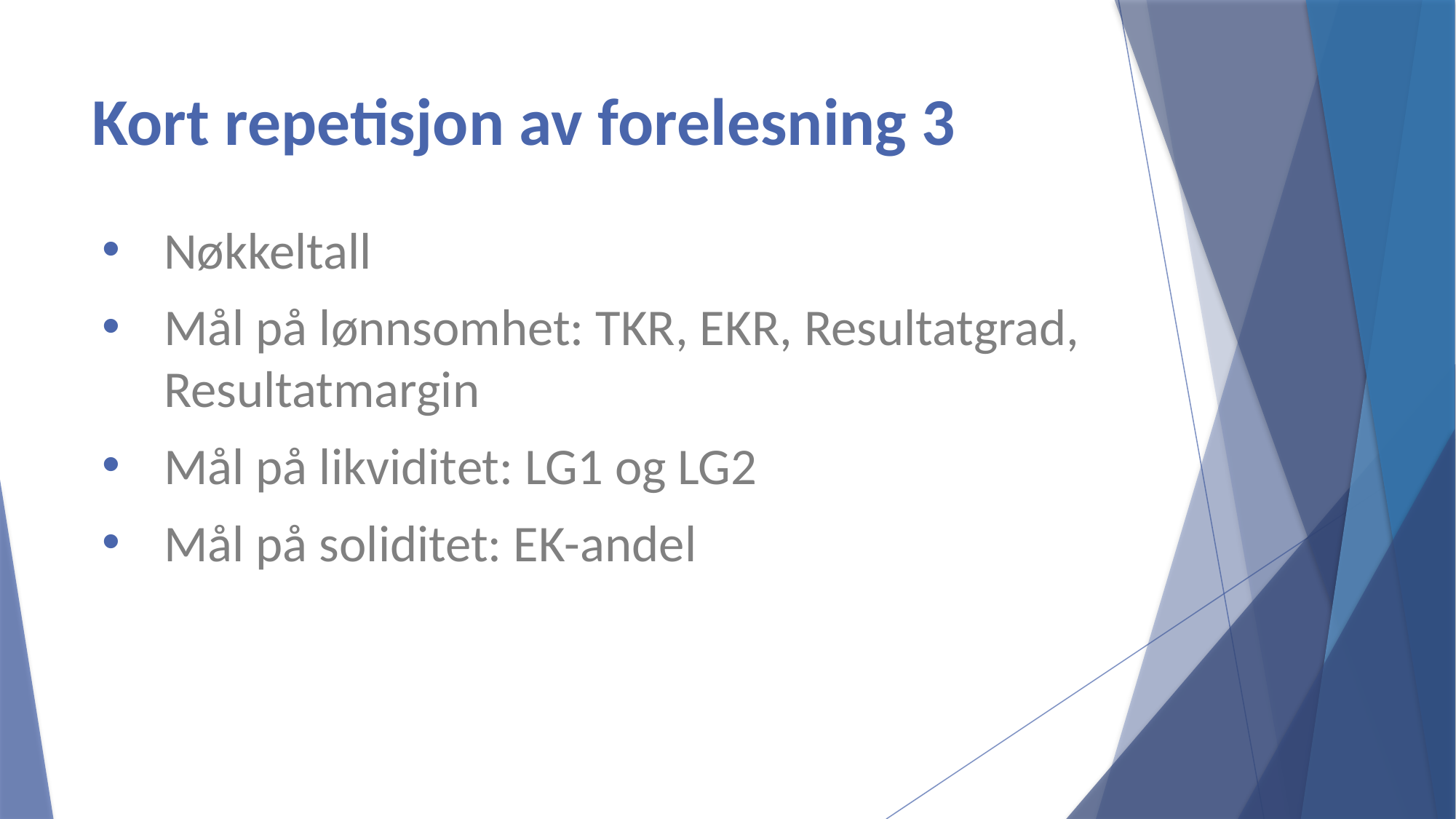

# Kort repetisjon av forelesning 3
Nøkkeltall
Mål på lønnsomhet: TKR, EKR, Resultatgrad, Resultatmargin
Mål på likviditet: LG1 og LG2
Mål på soliditet: EK-andel